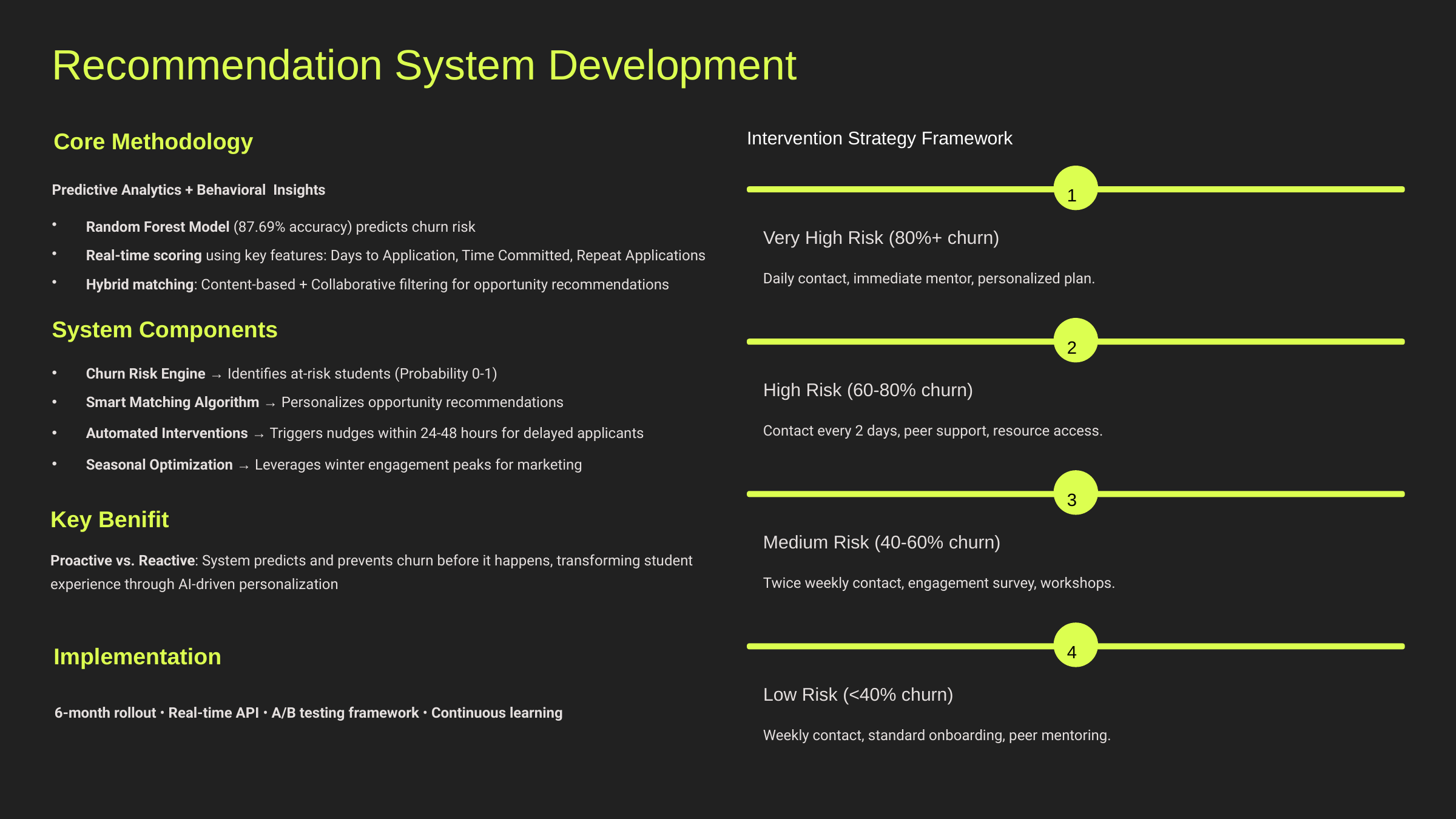

Recommendation System Development
Intervention Strategy Framework
Core Methodology

Predictive Analytics + Behavioral  Insights
1

Random Forest Model (87.69% accuracy) predicts churn risk
Very High Risk (80%+ churn)
Real-time scoring using key features: Days to Application, Time Committed, Repeat Applications
Daily contact, immediate mentor, personalized plan.
Hybrid matching: Content-based + Collaborative filtering for opportunity recommendations
System Components

2

Churn Risk Engine → Identifies at-risk students (Probability 0-1)
High Risk (60-80% churn)
Smart Matching Algorithm → Personalizes opportunity recommendations
Contact every 2 days, peer support, resource access.
Automated Interventions → Triggers nudges within 24-48 hours for delayed applicants
Seasonal Optimization → Leverages winter engagement peaks for marketing

3

Key Benifit
Medium Risk (40-60% churn)
Proactive vs. Reactive: System predicts and prevents churn before it happens, transforming student experience through AI-driven personalization
Twice weekly contact, engagement survey, workshops.

4
Implementation

Low Risk (<40% churn)
6-month rollout • Real-time API • A/B testing framework • Continuous learning
Weekly contact, standard onboarding, peer mentoring.